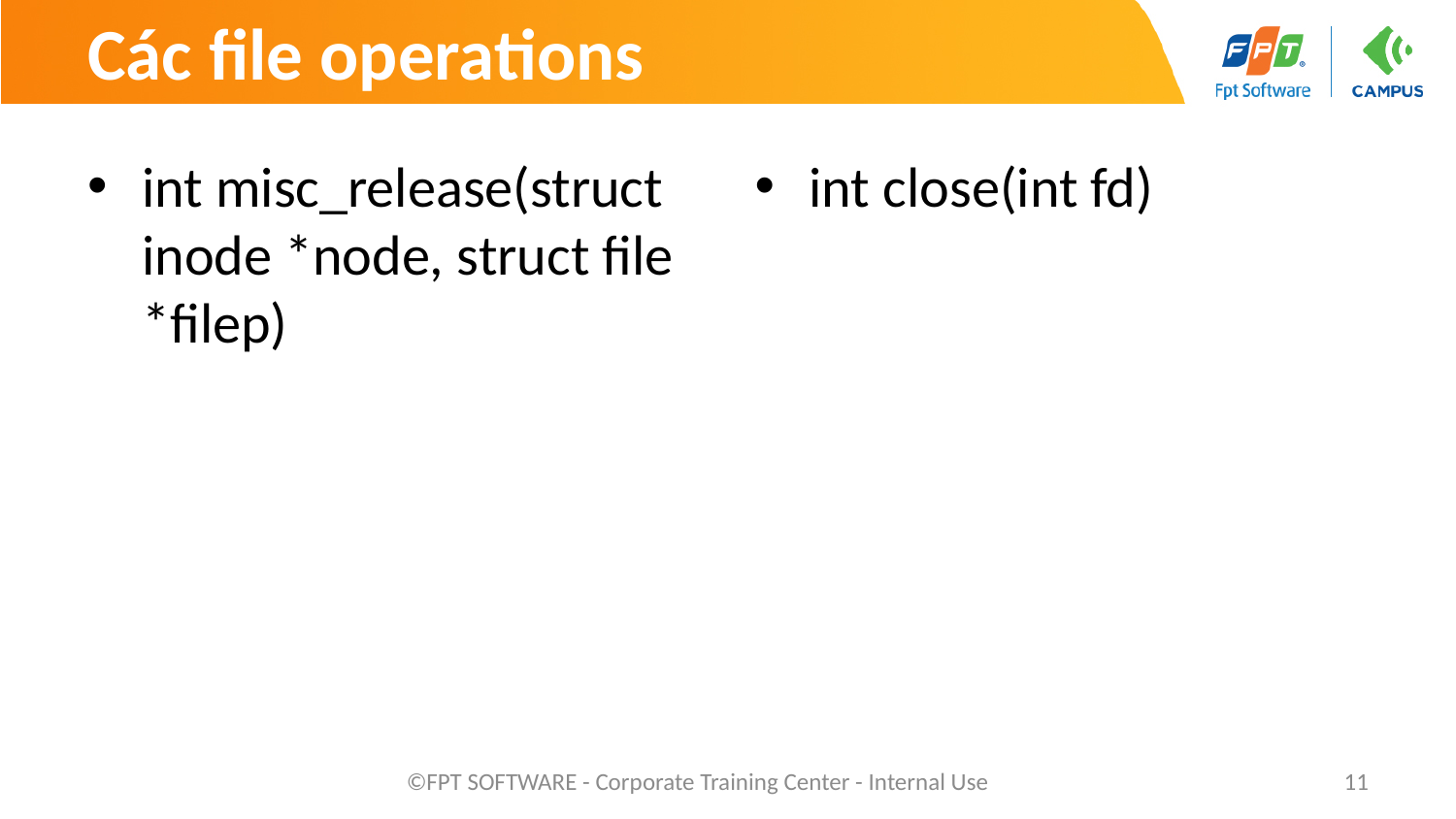

# Các file operations
int misc_release(struct inode *node, struct file *filep)
int close(int fd)
©FPT SOFTWARE - Corporate Training Center - Internal Use
11